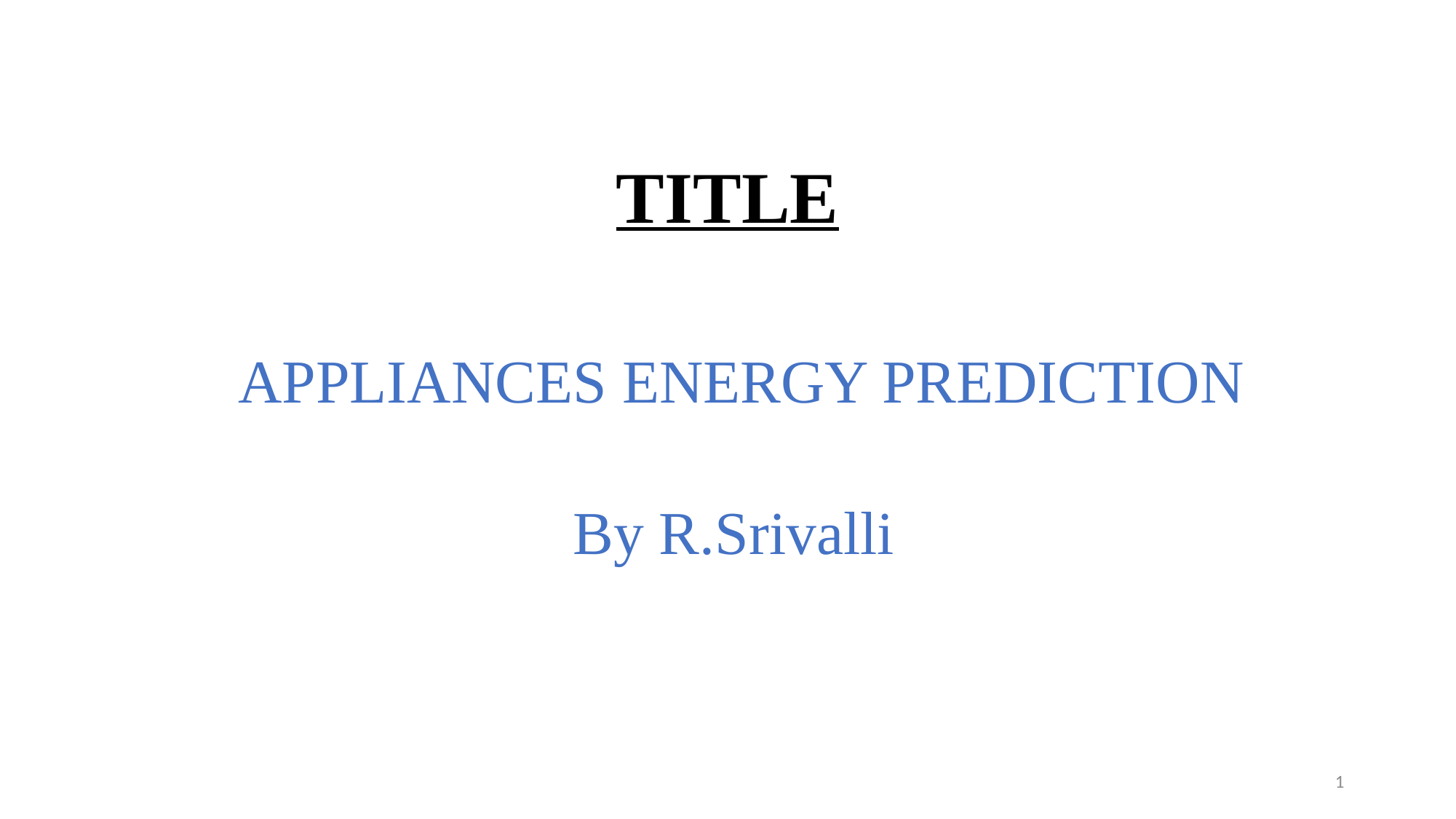

# TITLE
APPLIANCES ENERGY PREDICTION

By R.Srivalli
1